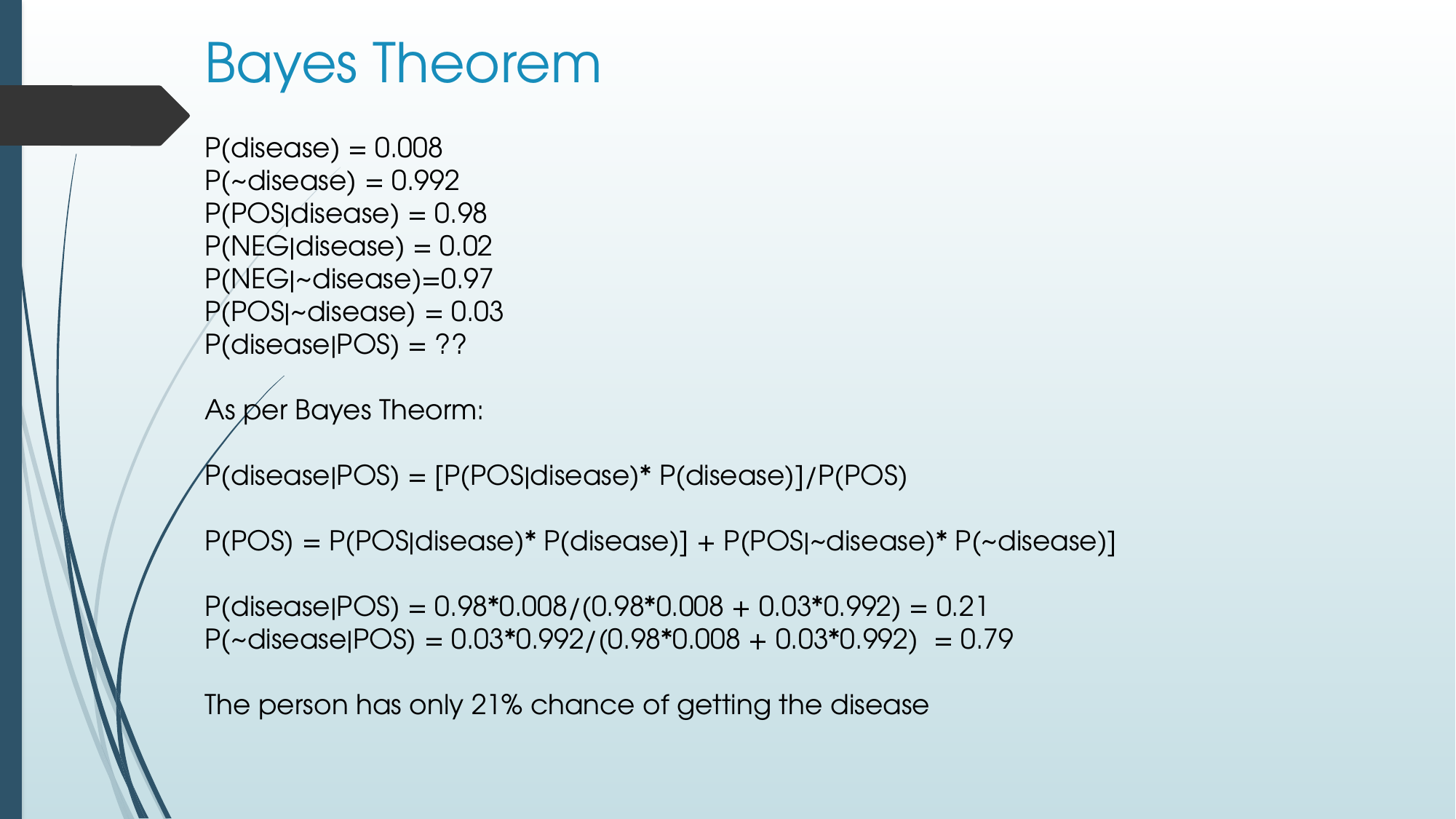

# Bayes Theorem
P(disease) = 0.008
P(~disease) = 0.992
P(POS|disease) = 0.98
P(NEG|disease) = 0.02
P(NEG|~disease)=0.97
P(POS|~disease) = 0.03
P(disease|POS) = ??

As per Bayes Theorm:

P(disease|POS) = [P(POS|disease)* P(disease)]/P(POS)

P(POS) = P(POS|disease)* P(disease)] + P(POS|~disease)* P(~disease)]

P(disease|POS) = 0.98*0.008/(0.98*0.008 + 0.03*0.992) = 0.21
P(~disease|POS) = 0.03*0.992/(0.98*0.008 + 0.03*0.992)  = 0.79

The person has only 21% chance of getting the disease